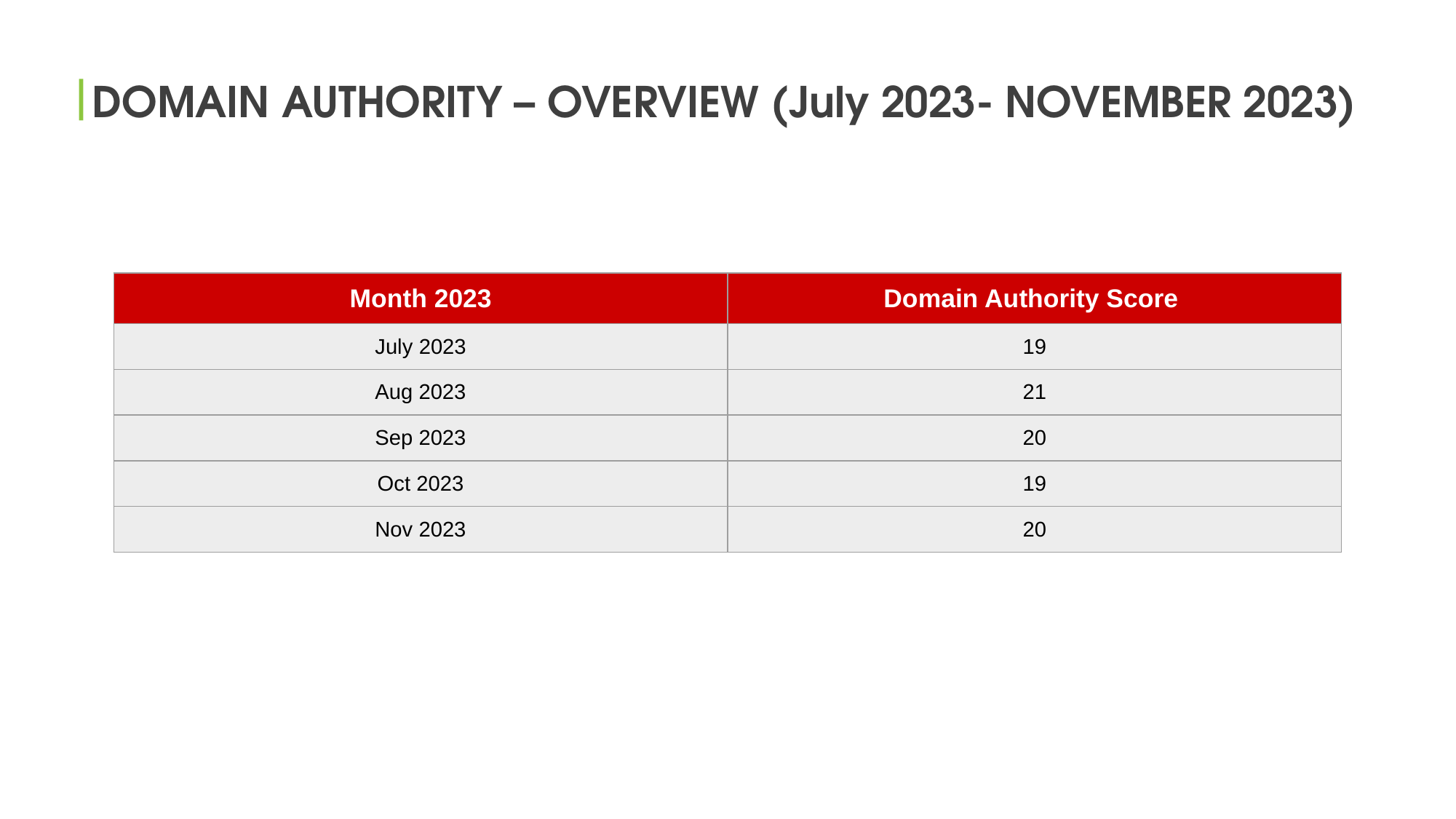

# DOMAIN AUTHORITY – OVERVIEW (July 2023- NOVEMBER 2023)
| Month 2023 | Domain Authority Score |
| --- | --- |
| July 2023 | 19 |
| Aug 2023 | 21 |
| Sep 2023 | 20 |
| Oct 2023 | 19 |
| Nov 2023 | 20 |